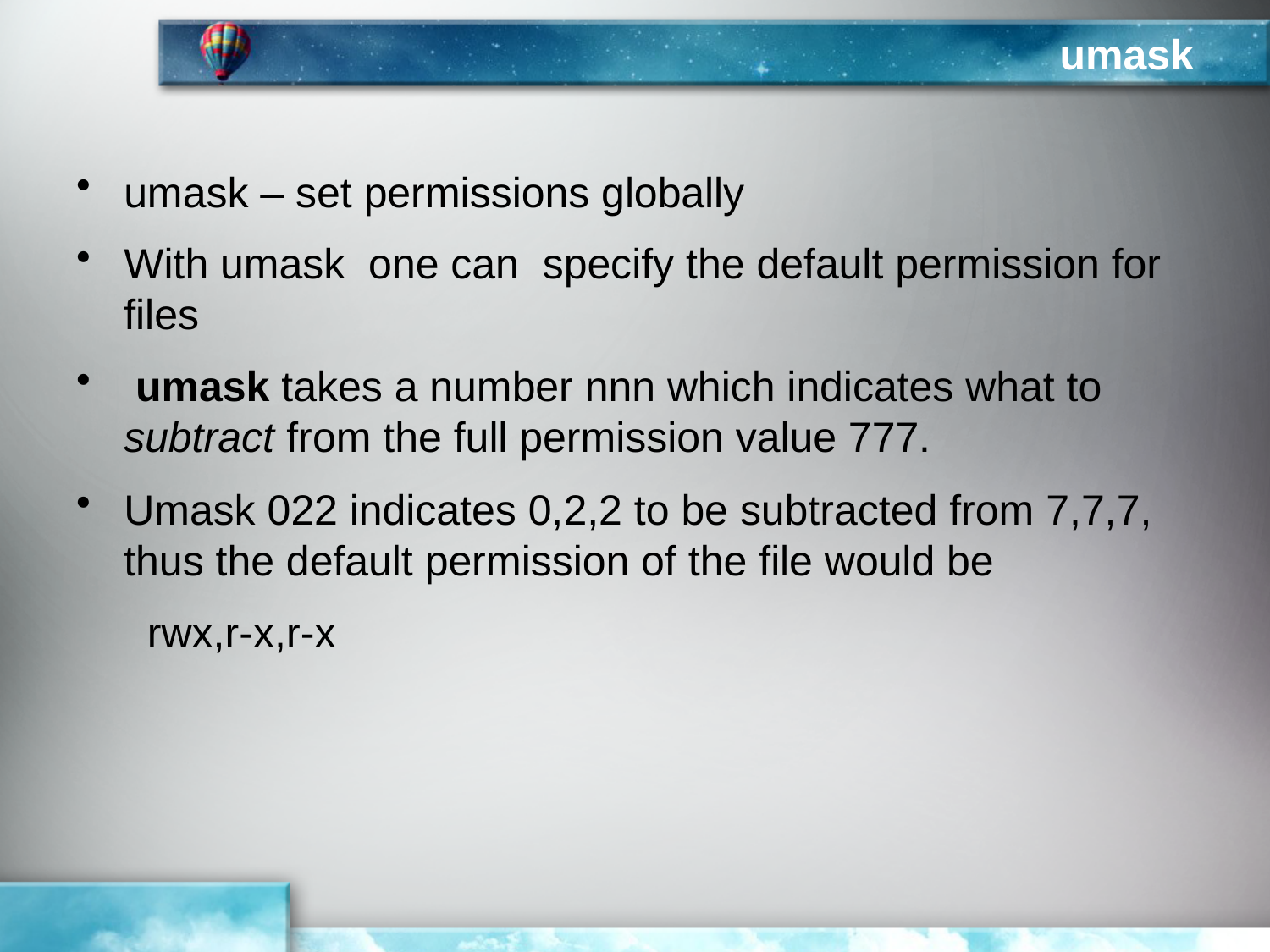

# umask
umask – set permissions globally
With umask  one can  specify the default permission for files
 umask takes a number nnn which indicates what to subtract from the full permission value 777.
Umask 022 indicates 0,2,2 to be subtracted from 7,7,7, thus the default permission of the file would be
      rwx,r-x,r-x